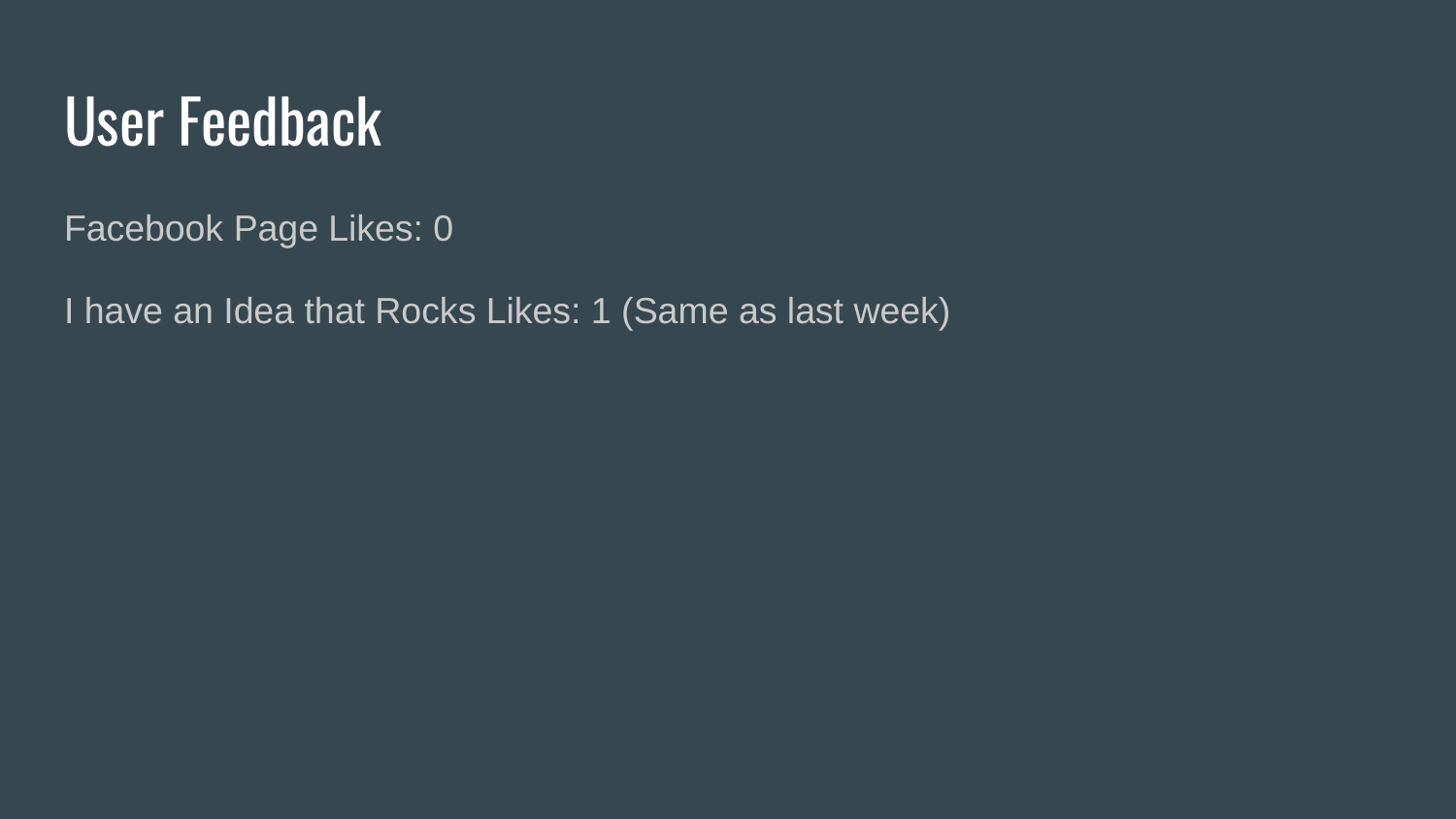

# User Feedback
Facebook Page Likes: 0
I have an Idea that Rocks Likes: 1 (Same as last week)